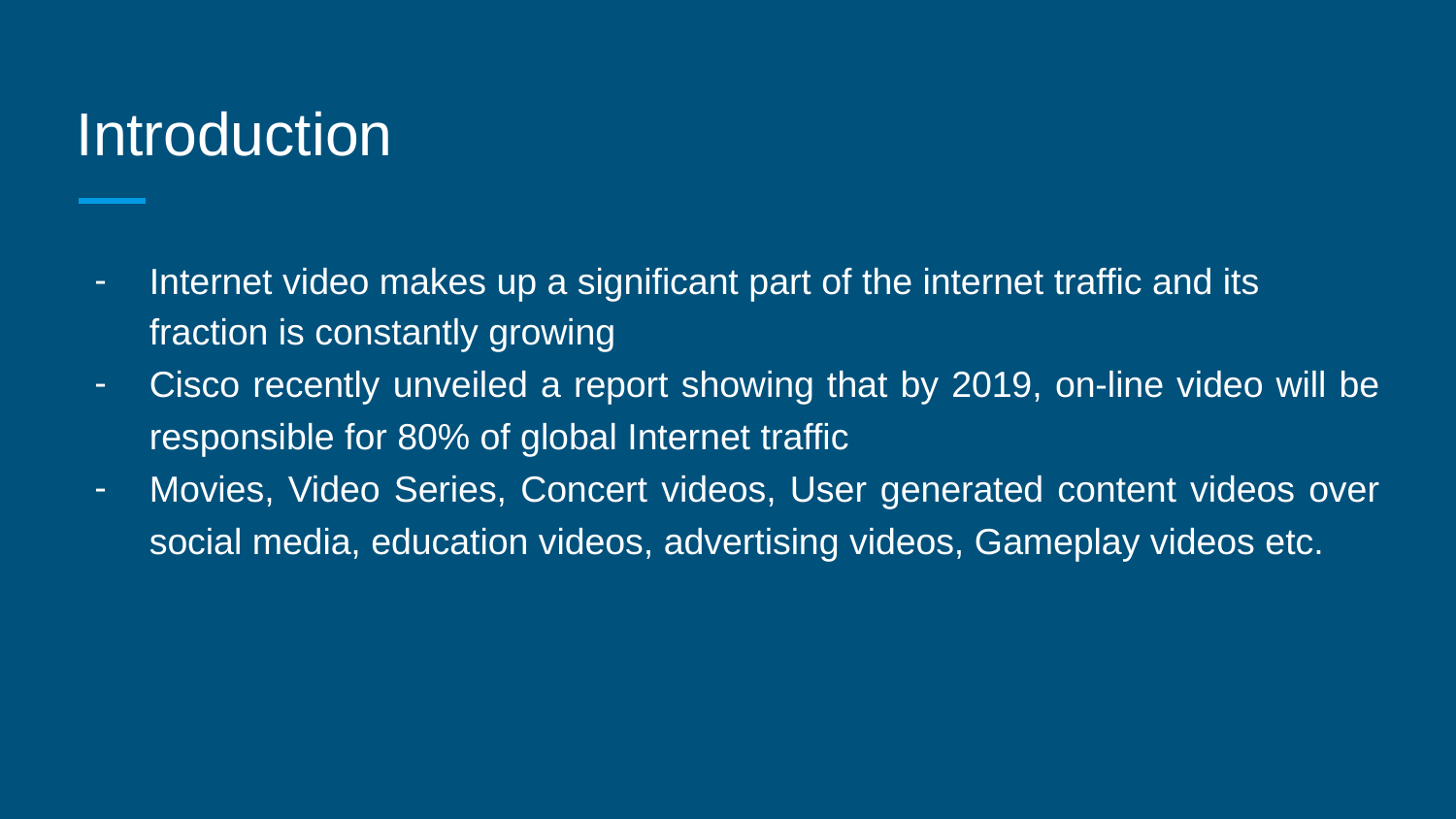

# Introduction
Internet video makes up a significant part of the internet traffic and its fraction is constantly growing
Cisco recently unveiled a report showing that by 2019, on-line video will be responsible for 80% of global Internet traffic
Movies, Video Series, Concert videos, User generated content videos over social media, education videos, advertising videos, Gameplay videos etc.